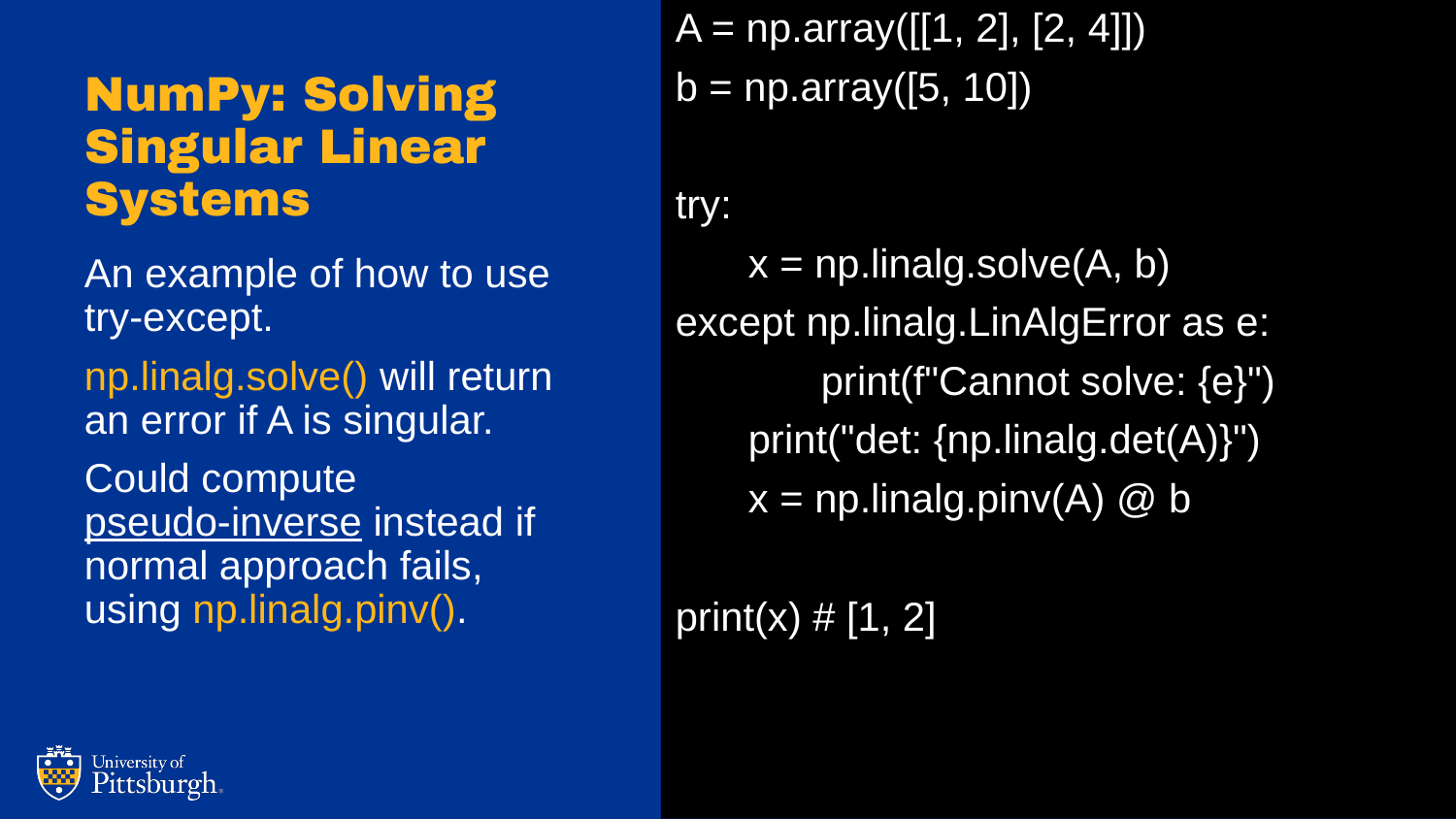

A = np.array([[1, 2], [2, 4]])
b = np.array([5, 10])

try:
x = np.linalg.solve(A, b)
except np.linalg.LinAlgError as e:
	print(f"Cannot solve: {e}")
print("det: {np.linalg.det(A)}")
x = np.linalg.pinv(A) @ b

print(x) # [1, 2]

# NumPy: Solving Singular Linear Systems
An example of how to use try-except.
np.linalg.solve() will return an error if A is singular.
Could compute pseudo-inverse instead if normal approach fails, using np.linalg.pinv().